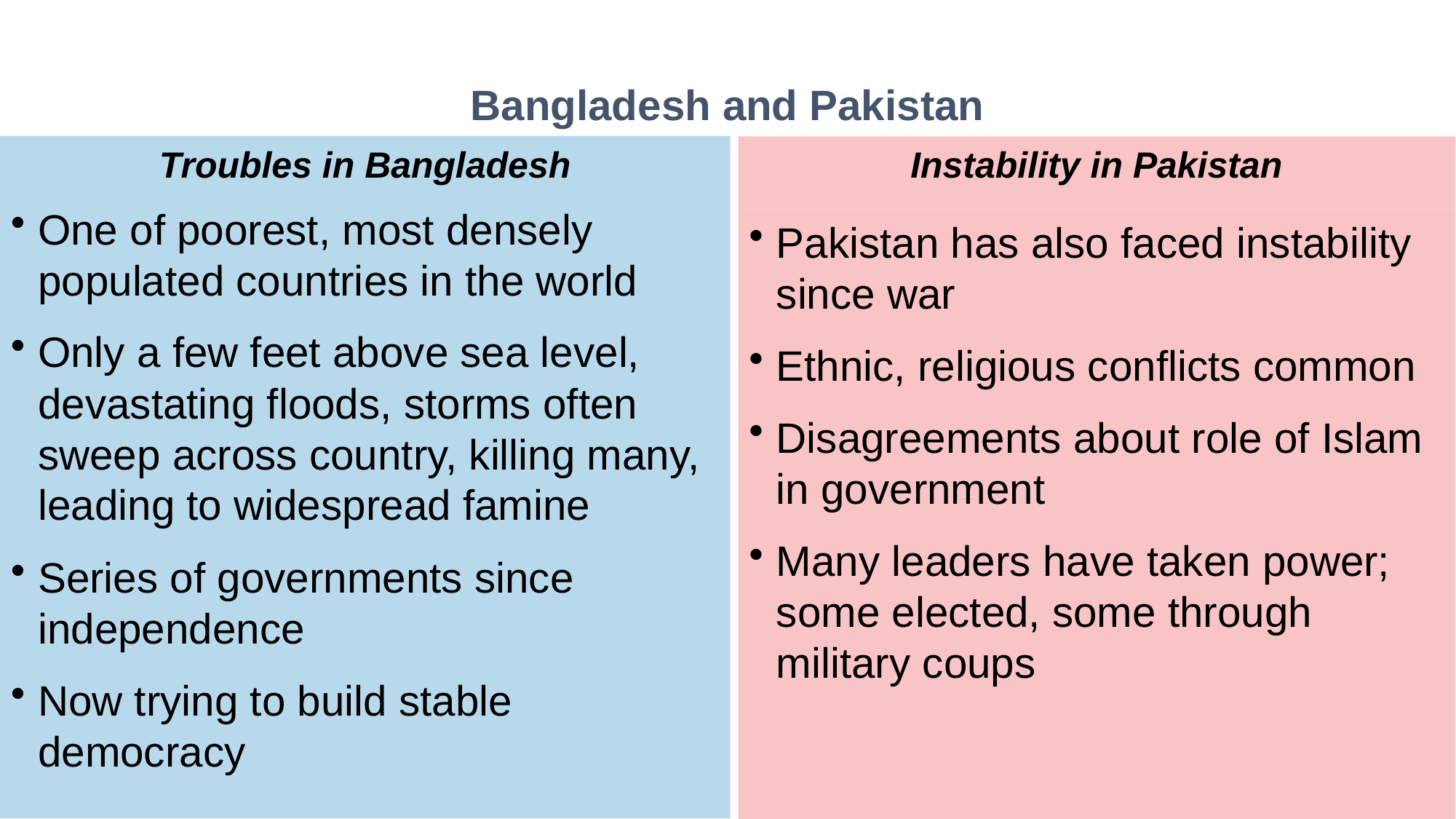

Bangladesh and Pakistan
Troubles in Bangladesh
One of poorest, most densely populated countries in the world
Only a few feet above sea level, devastating floods, storms often sweep across country, killing many, leading to widespread famine
Series of governments since independence
Now trying to build stable democracy
Instability in Pakistan
Pakistan has also faced instability since war
Ethnic, religious conflicts common
Disagreements about role of Islam in government
Many leaders have taken power; some elected, some through military coups